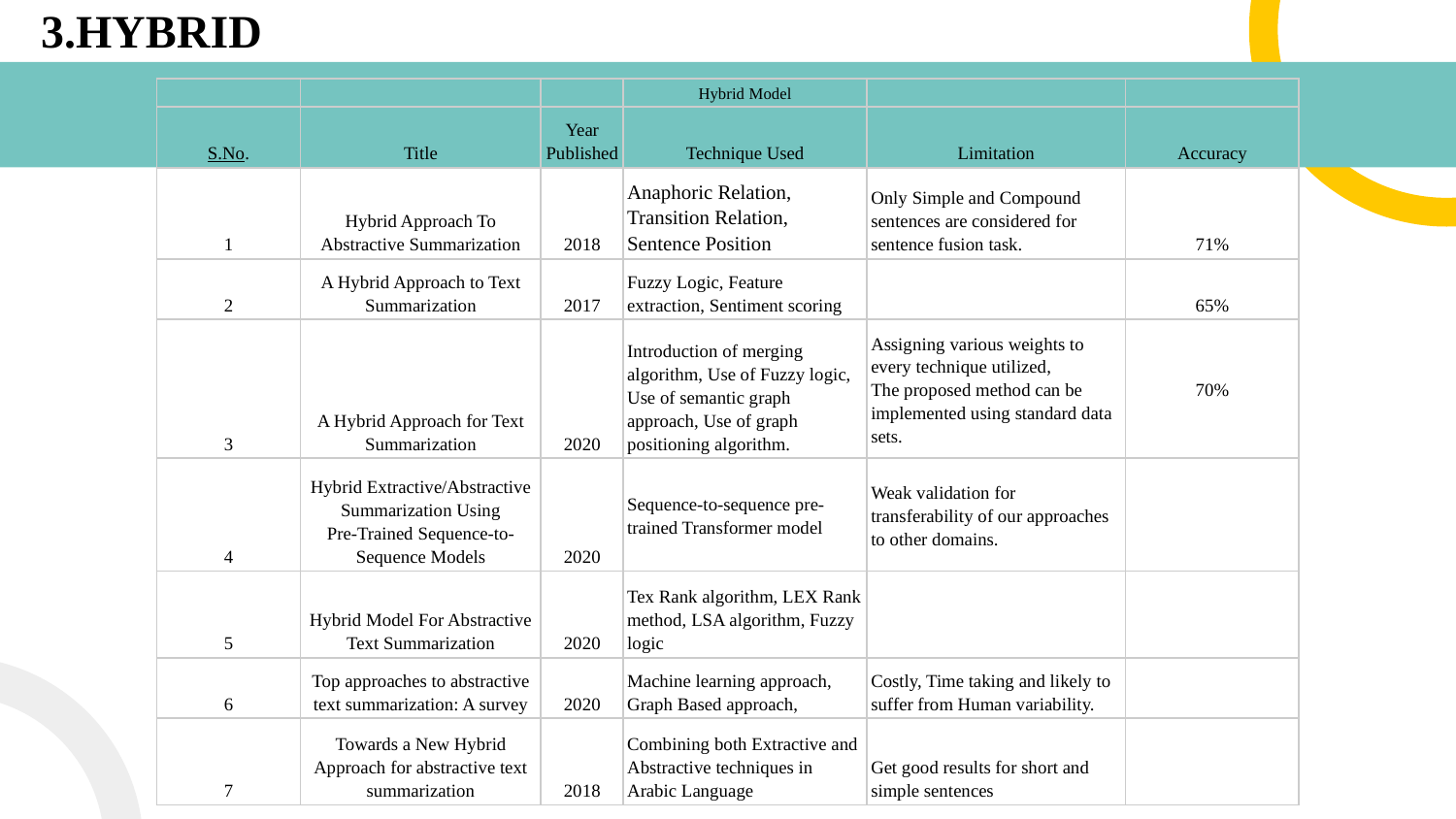

# 3.HYBRID
|  |  |  | Hybrid Model |  |  |
| --- | --- | --- | --- | --- | --- |
| S.No. | Title | Year Published | Technique Used | Limitation | Accuracy |
| 1 | Hybrid Approach To Abstractive Summarization | 2018 | Anaphoric Relation, Transition Relation, Sentence Position | Only Simple and Compound sentences are considered for sentence fusion task. | 71% |
| 2 | A Hybrid Approach to Text Summarization | 2017 | Fuzzy Logic, Feature extraction, Sentiment scoring |  | 65% |
| 3 | A Hybrid Approach for Text Summarization | 2020 | Introduction of merging algorithm, Use of Fuzzy logic, Use of semantic graph approach, Use of graph positioning algorithm. | Assigning various weights to every technique utilized, The proposed method can be implemented using standard data sets. | 70% |
| 4 | Hybrid Extractive/Abstractive Summarization Using Pre-Trained Sequence-to-Sequence Models | 2020 | Sequence-to-sequence pre-trained Transformer model | Weak validation for transferability of our approaches to other domains. |  |
| 5 | Hybrid Model For Abstractive Text Summarization | 2020 | Tex Rank algorithm, LEX Rank method, LSA algorithm, Fuzzy logic |  |  |
| 6 | Top approaches to abstractive text summarization: A survey | 2020 | Machine learning approach, Graph Based approach, | Costly, Time taking and likely to suffer from Human variability. |  |
| 7 | Towards a New Hybrid Approach for abstractive text summarization | 2018 | Combining both Extractive and Abstractive techniques in Arabic Language | Get good results for short and simple sentences |  |